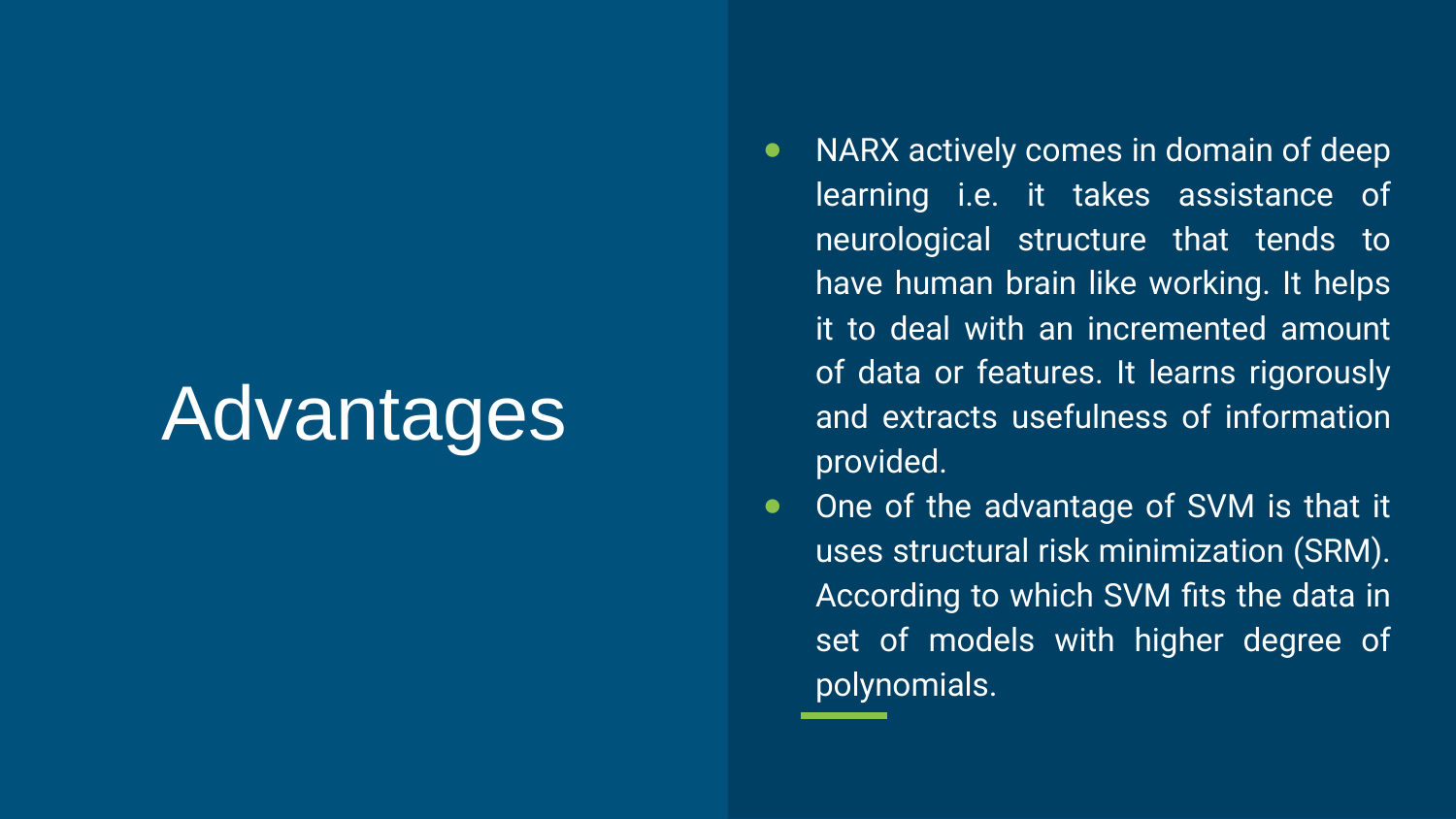

NARX actively comes in domain of deep learning i.e. it takes assistance of neurological structure that tends to have human brain like working. It helps it to deal with an incremented amount of data or features. It learns rigorously and extracts usefulness of information provided.
One of the advantage of SVM is that it uses structural risk minimization (SRM). According to which SVM fits the data in set of models with higher degree of polynomials.

# Advantages